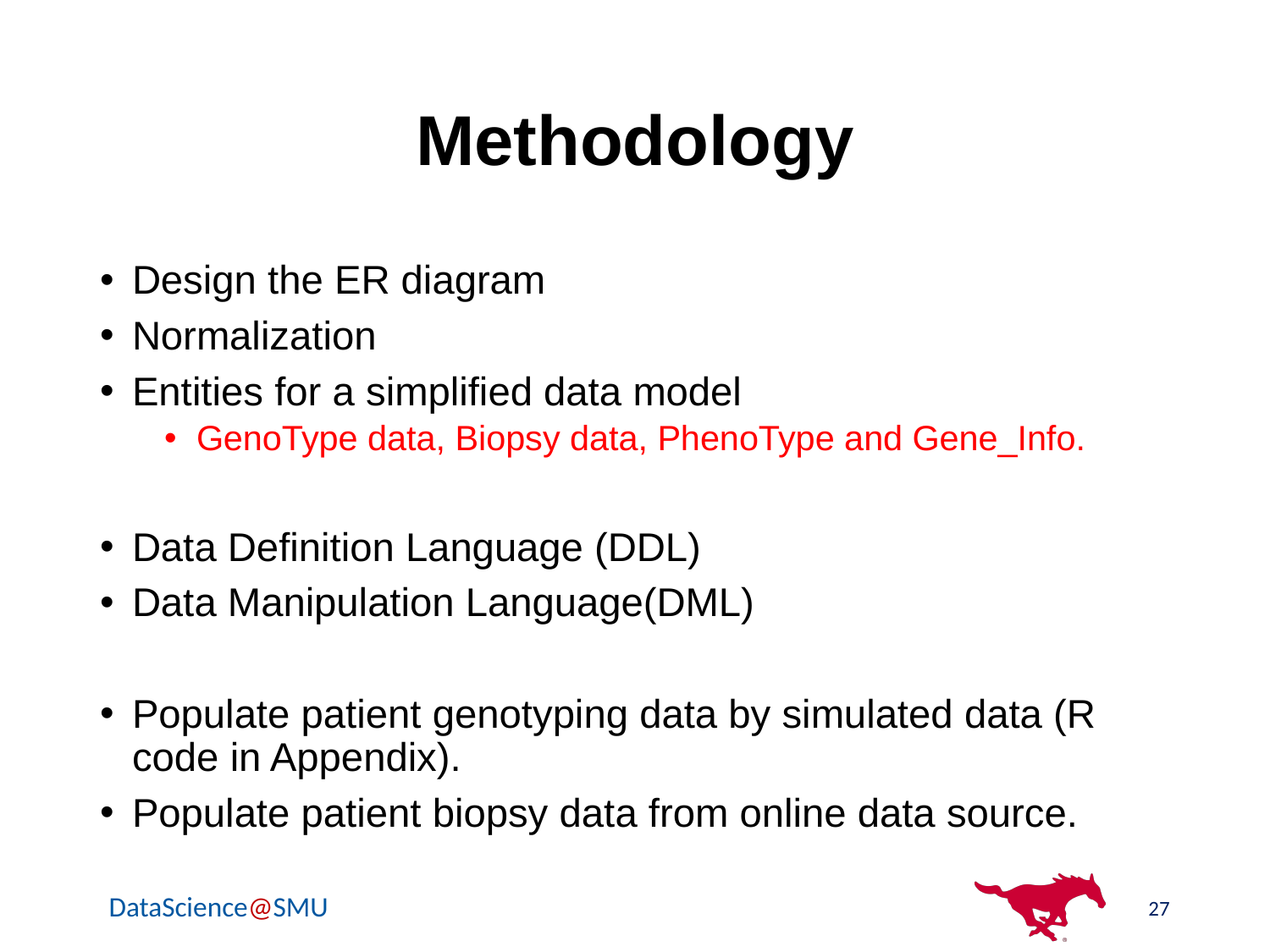

# Methodology
Design the ER diagram
Normalization
Entities for a simplified data model
GenoType data, Biopsy data, PhenoType and Gene_Info.

Data Definition Language (DDL)
Data Manipulation Language(DML)

Populate patient genotyping data by simulated data (R code in Appendix).
Populate patient biopsy data from online data source.
27